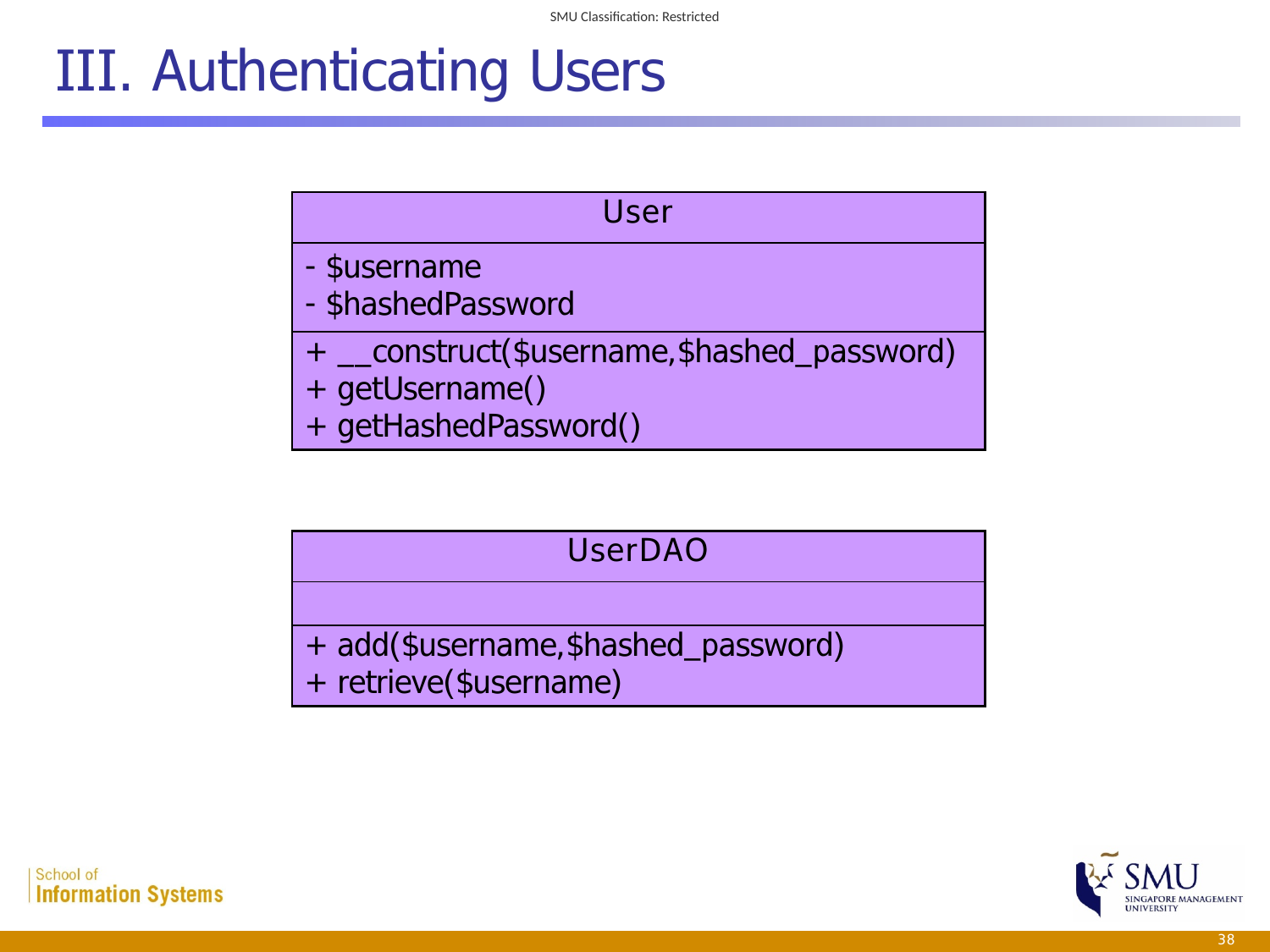

# III. Authenticating Users
| User |
| --- |
| - $username - $hashedPassword |
| + \_\_construct($username,$hashed\_password) + getUsername() + getHashedPassword() |
| UserDAO |
| --- |
|  |
| + add($username,$hashed\_password) + retrieve($username) |
                                      38